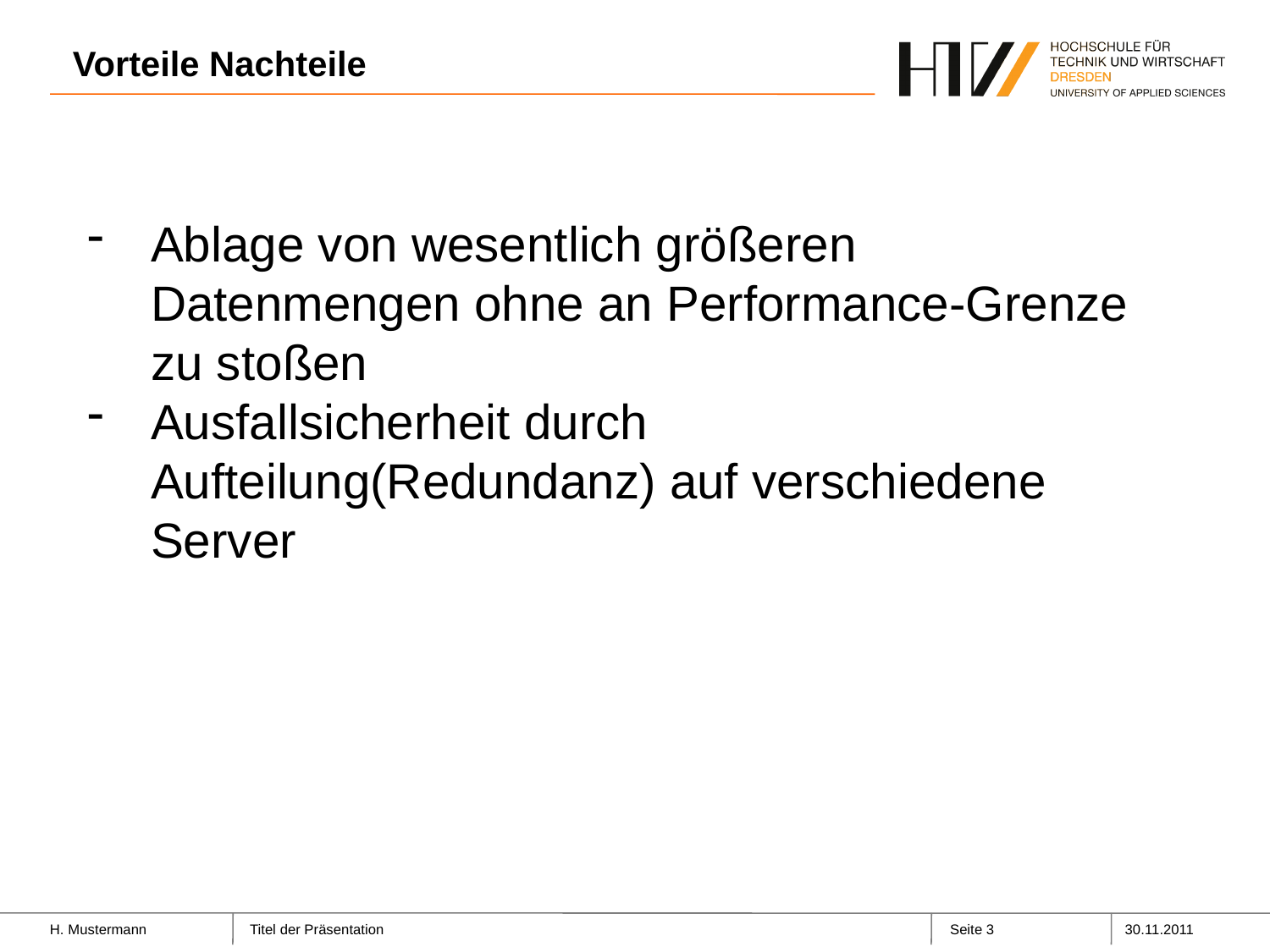

# Vorteile Nachteile
Ablage von wesentlich größeren Datenmengen ohne an Performance-Grenze zu stoßen
Ausfallsicherheit durch Aufteilung(Redundanz) auf verschiedene Server